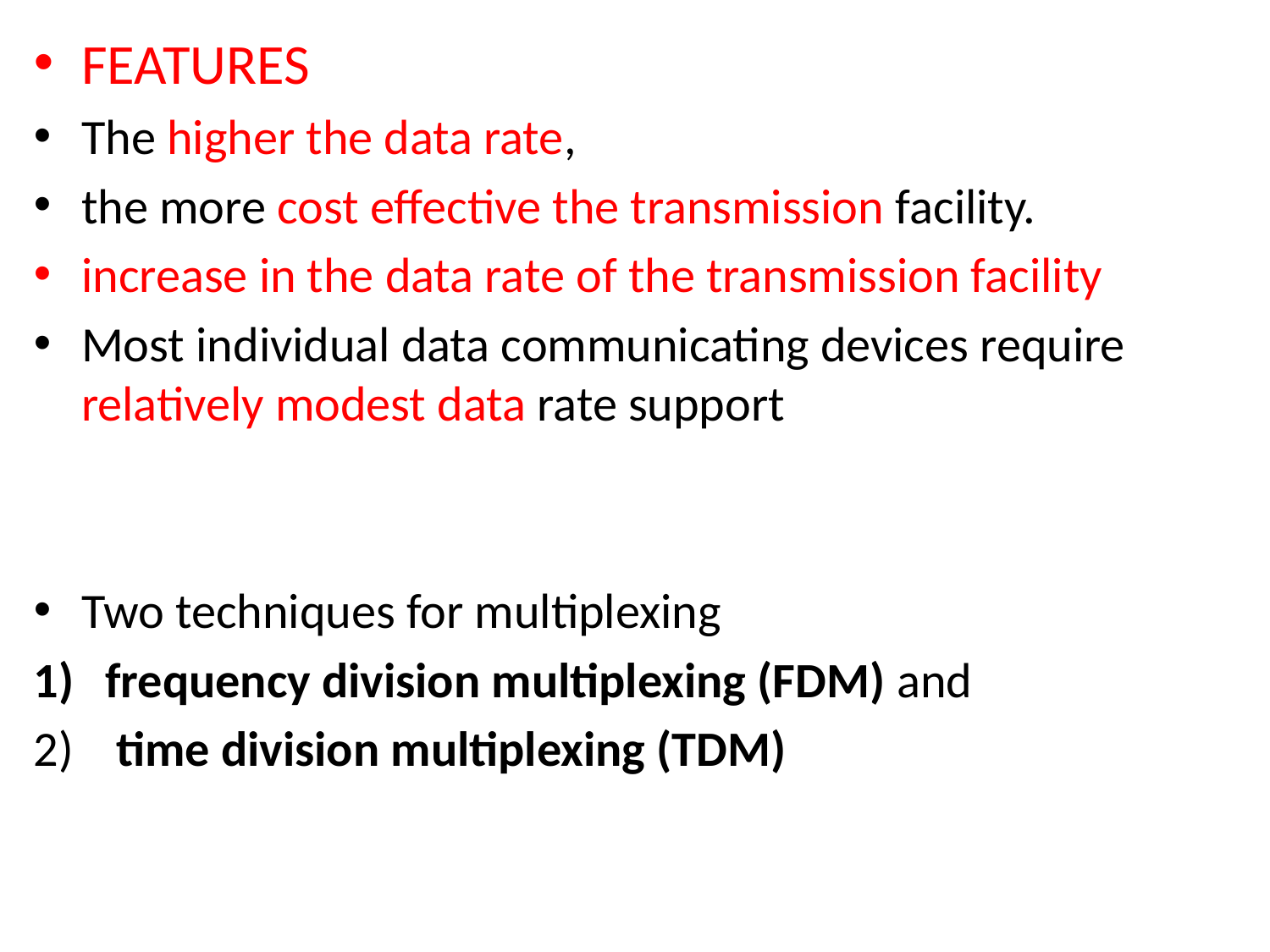

FEATURES
The higher the data rate,
the more cost effective the transmission facility.
increase in the data rate of the transmission facility
Most individual data communicating devices require relatively modest data rate support

Two techniques for multiplexing
frequency division multiplexing (FDM) and
 time division multiplexing (TDM)